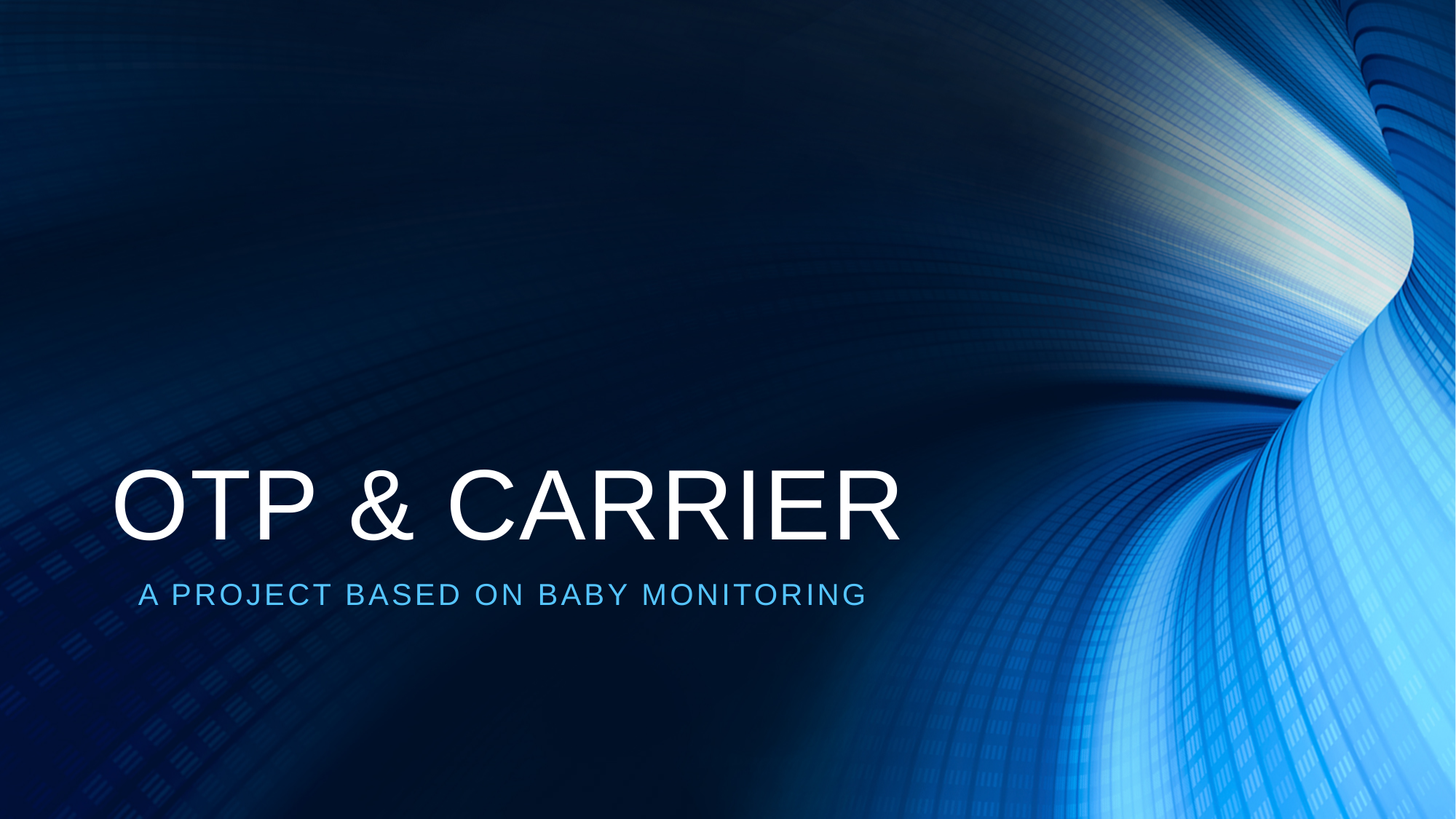

# OTP & CARRIER
A PROJECT BASED ON BABY MONITORING